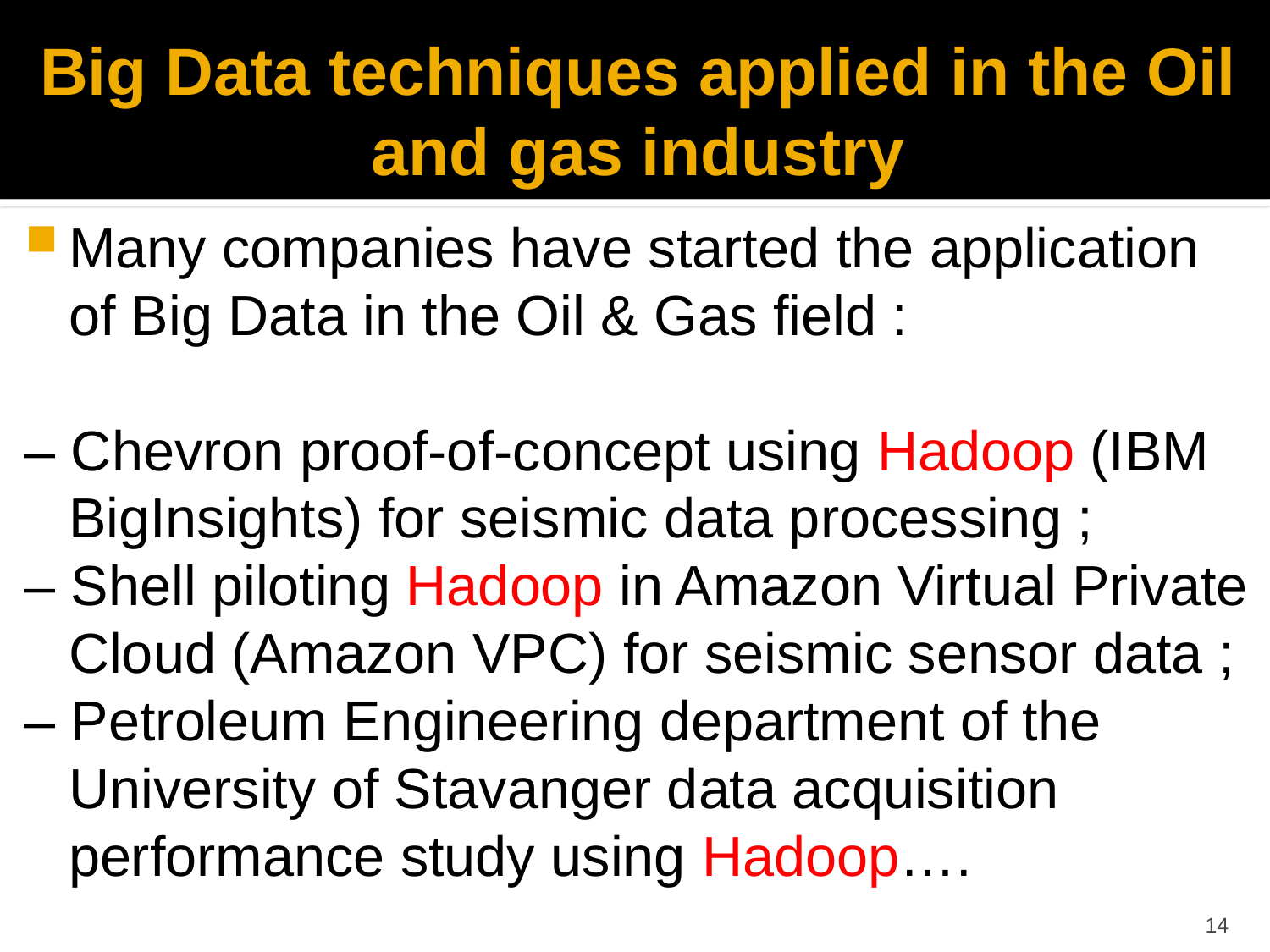

# Big Data techniques applied in the Oil and gas industry
Many companies have started the application of Big Data in the Oil & Gas field :

– Chevron proof-of-concept using Hadoop (IBM BigInsights) for seismic data processing ;
– Shell piloting Hadoop in Amazon Virtual Private Cloud (Amazon VPC) for seismic sensor data ;
– Petroleum Engineering department of the University of Stavanger data acquisition performance study using Hadoop….
14